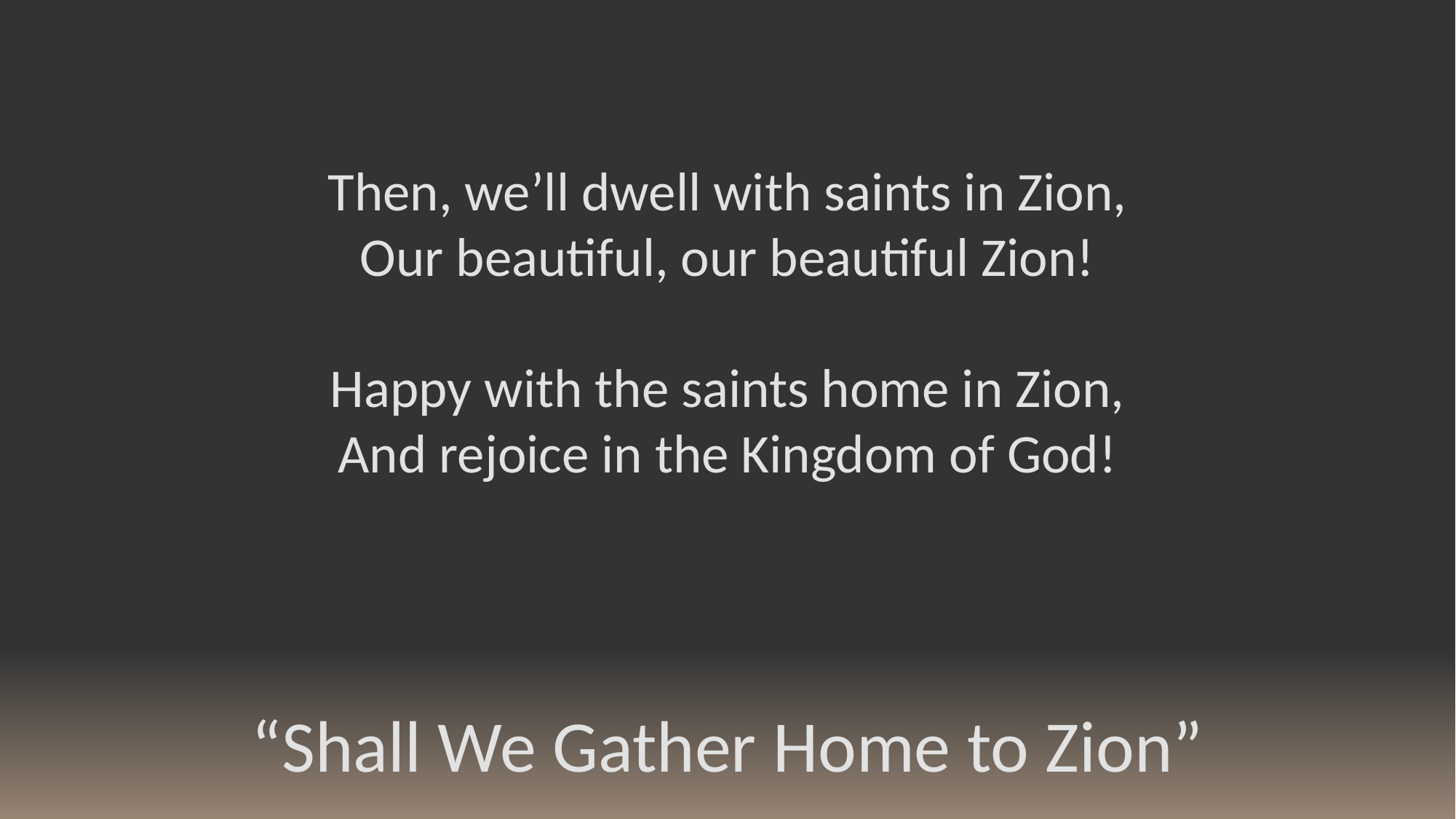

Then, we’ll dwell with saints in Zion,
Our beautiful, our beautiful Zion!

Happy with the saints home in Zion,
And rejoice in the Kingdom of God!

“Shall We Gather Home to Zion”